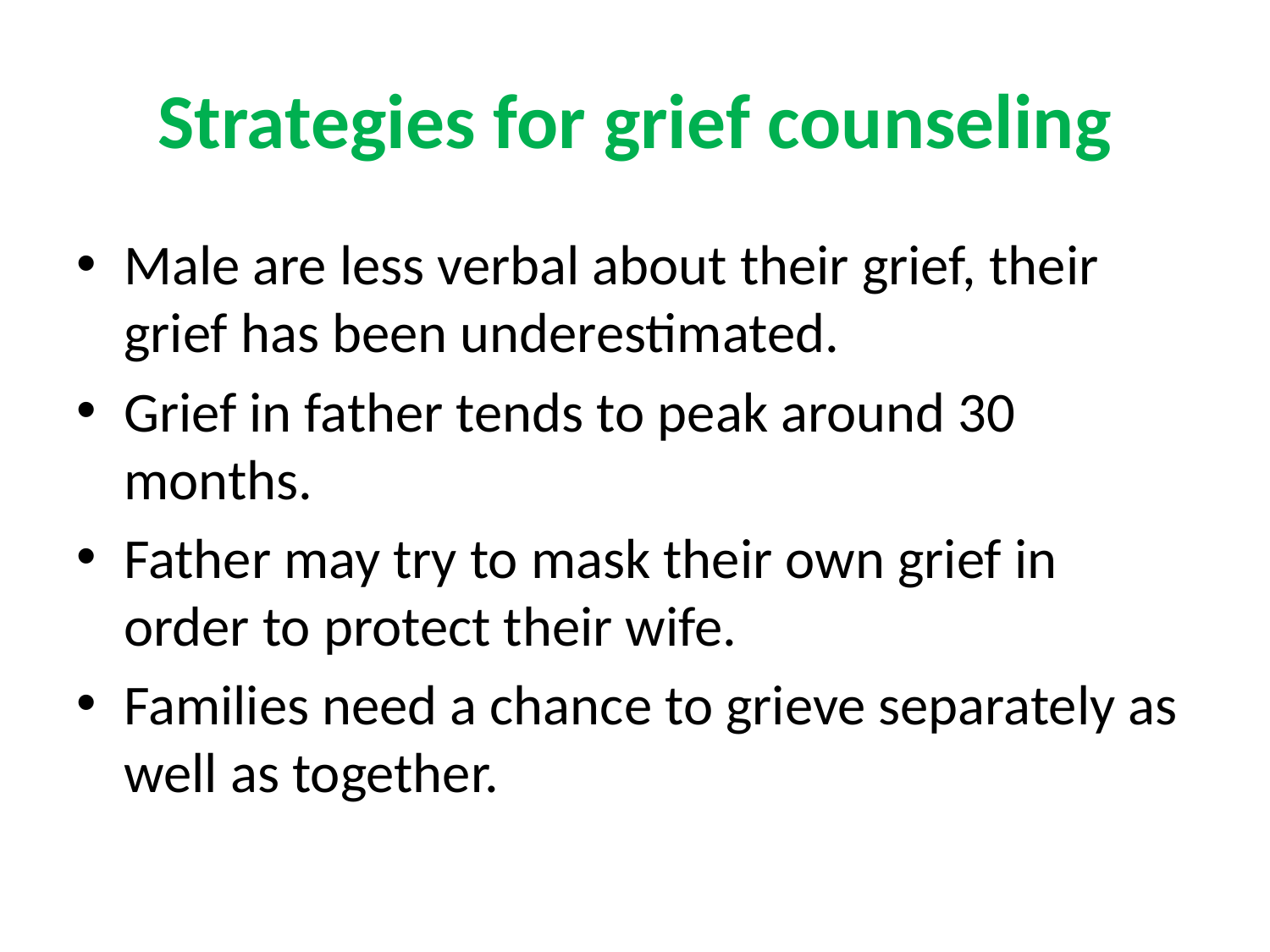

# Strategies for grief counseling
Male are less verbal about their grief, their grief has been underestimated.
Grief in father tends to peak around 30 months.
Father may try to mask their own grief in order to protect their wife.
Families need a chance to grieve separately as well as together.